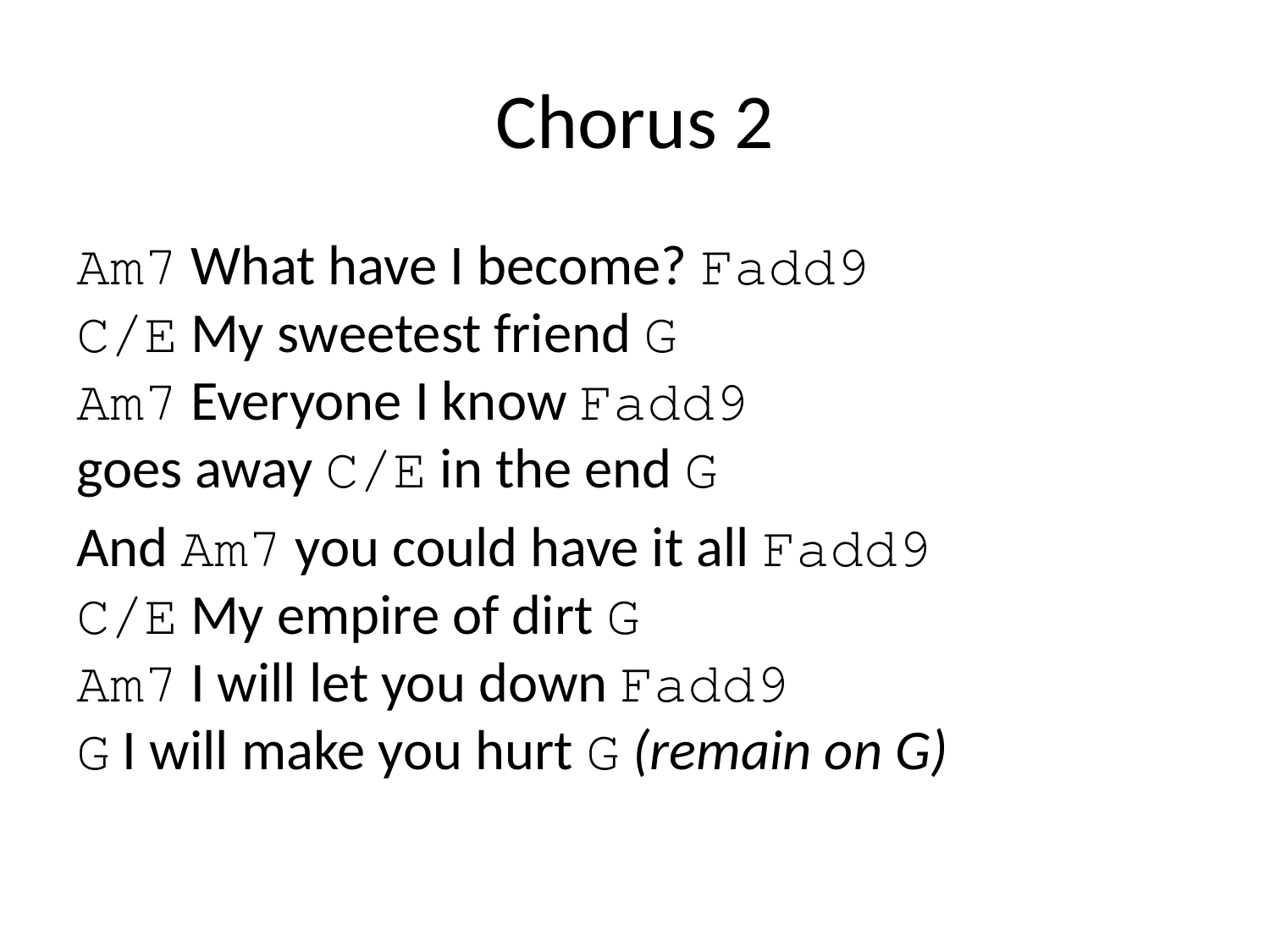

# Chorus 2
Am7 What have I become? Fadd9
C/E My sweetest friend G
Am7 Everyone I know Fadd9
goes away C/E in the end G
And Am7 you could have it all Fadd9
C/E My empire of dirt G
Am7 I will let you down Fadd9
G I will make you hurt G (remain on G)